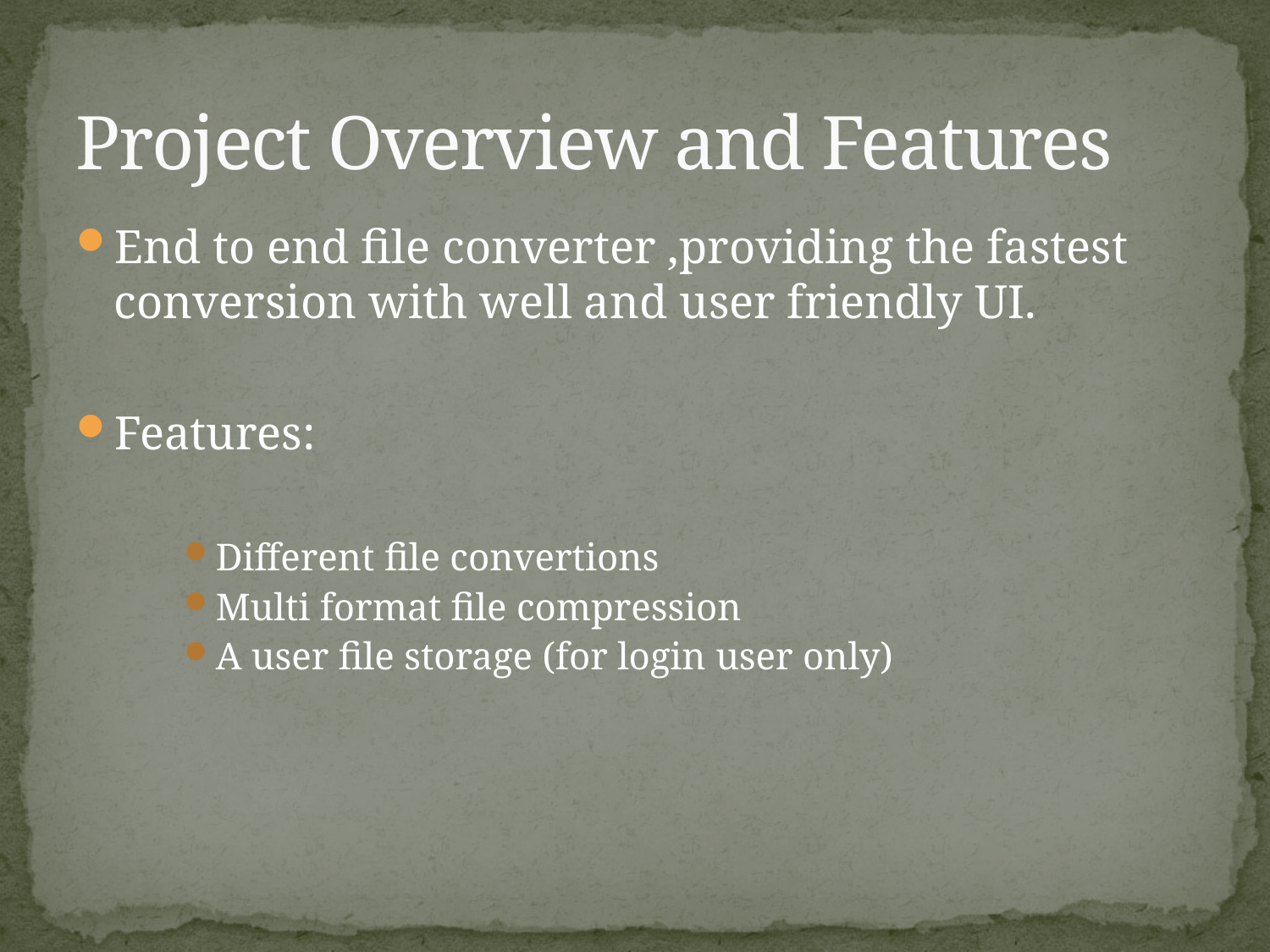

# Project Overview and Features
End to end file converter ,providing the fastest conversion with well and user friendly UI.

Features:

Different file convertions
Multi format file compression
A user file storage (for login user only)